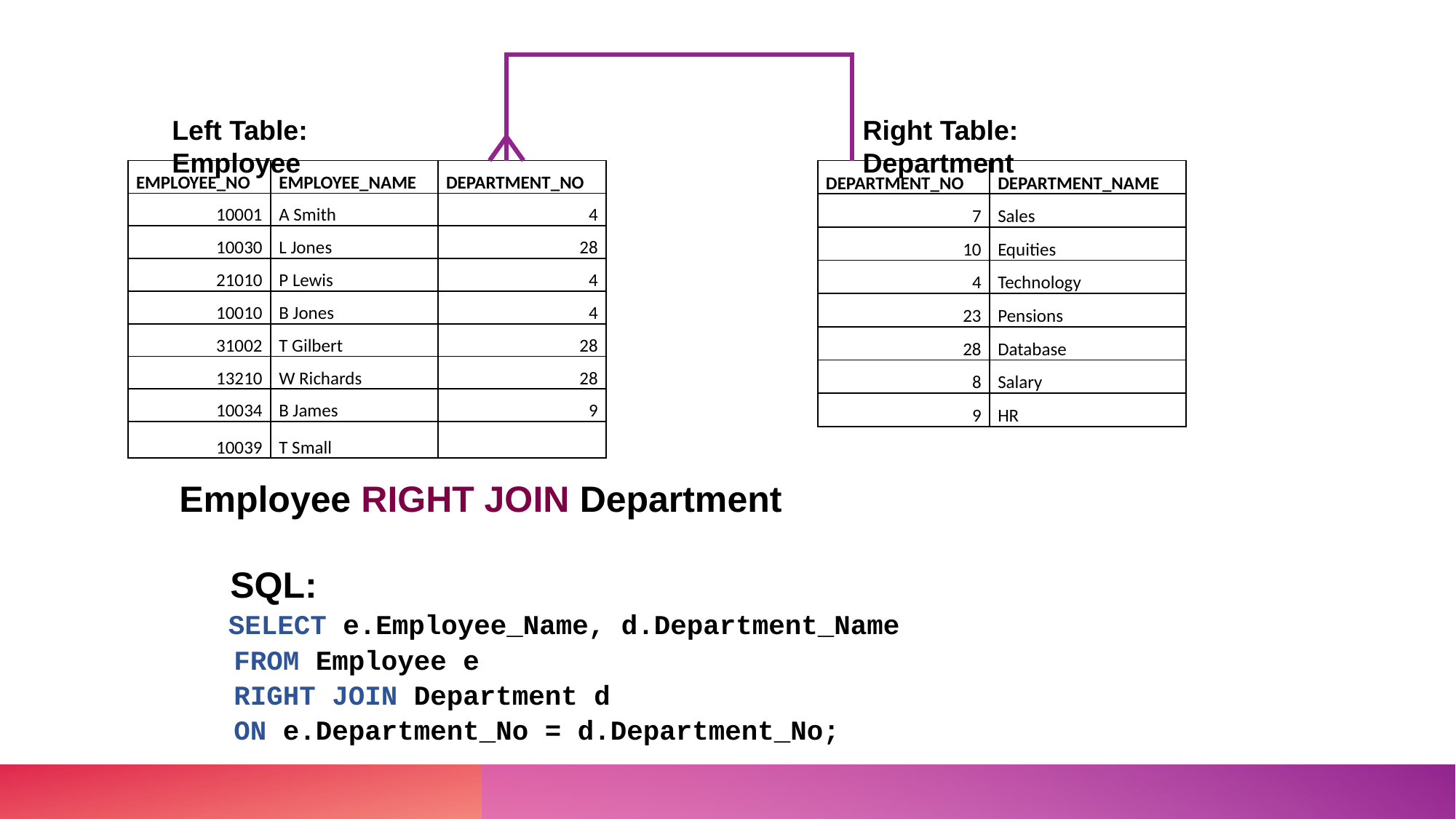

Left Table: Employee
Right Table: Department
| EMPLOYEE\_NO | EMPLOYEE\_NAME | DEPARTMENT\_NO |
| --- | --- | --- |
| 10001 | A Smith | 4 |
| 10030 | L Jones | 28 |
| 21010 | P Lewis | 4 |
| 10010 | B Jones | 4 |
| 31002 | T Gilbert | 28 |
| 13210 | W Richards | 28 |
| 10034 | B James | 9 |
| 10039 | T Small |  |
| DEPARTMENT\_NO | DEPARTMENT\_NAME |
| --- | --- |
| 7 | Sales |
| 10 | Equities |
| 4 | Technology |
| 23 | Pensions |
| 28 | Database |
| 8 | Salary |
| 9 | HR |
Employee RIGHT JOIN Department

     SQL:
   SELECT e.Employee_Name, d.Department_Name
FROM Employee e
RIGHT JOIN Department d
ON e.Department_No = d.Department_No;